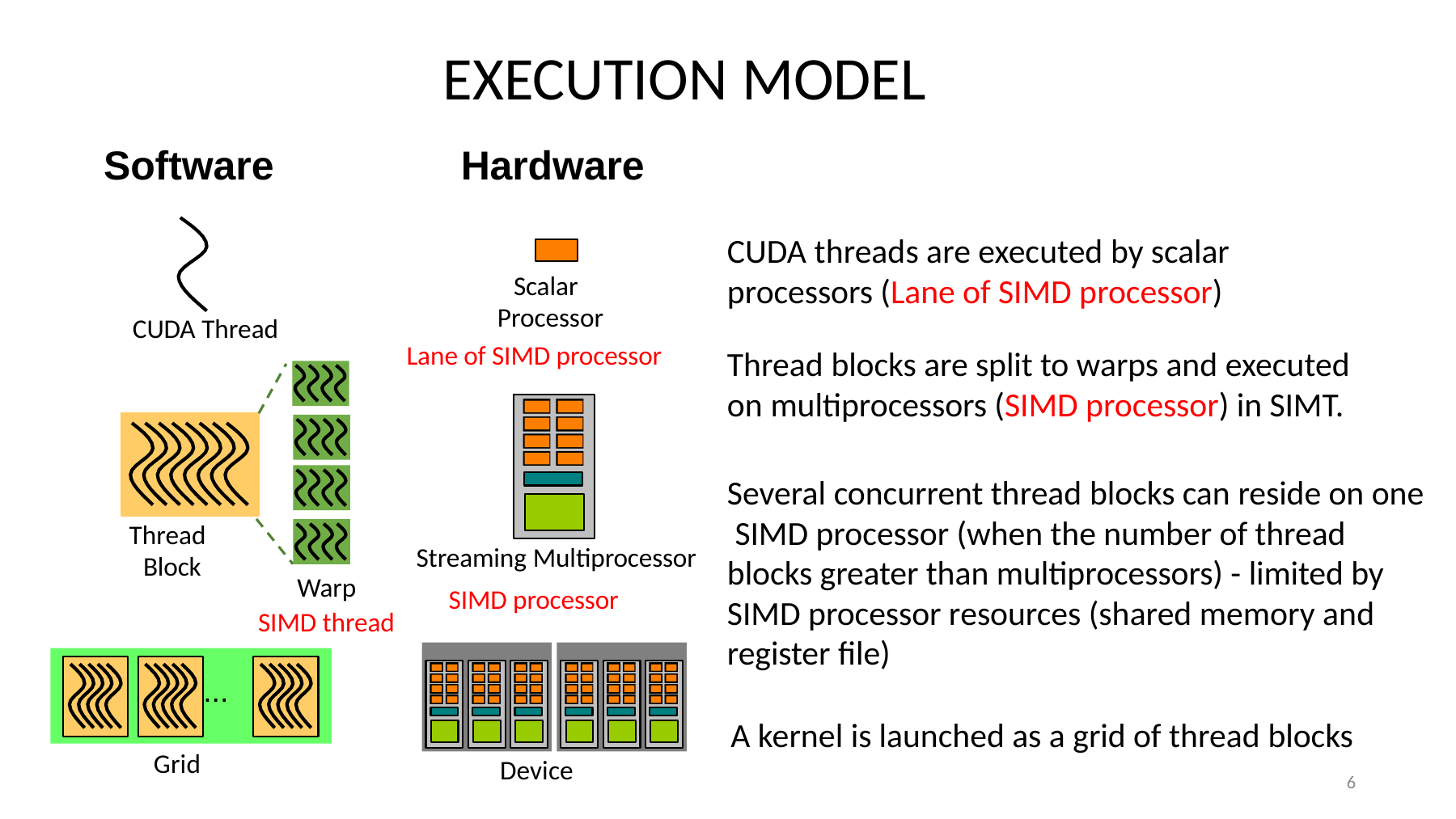

# EXECUTION MODEL
Hardware
Software

CUDA threads are executed by scalar processors (Lane of SIMD processor)

Scalar  Processor
CUDA Thread
Lane of SIMD processor
Thread blocks are split to warps and executed on multiprocessors (SIMD processor) in SIMT.

Several concurrent thread blocks can reside on one  SIMD processor (when the number of thread blocks greater than multiprocessors) - limited by SIMD processor resources (shared memory and register file)

Thread  Block

Streaming Multiprocessor
Warp
SIMD thread
SIMD processor

...

A kernel is launched as a grid of thread blocks

Grid
Device
6